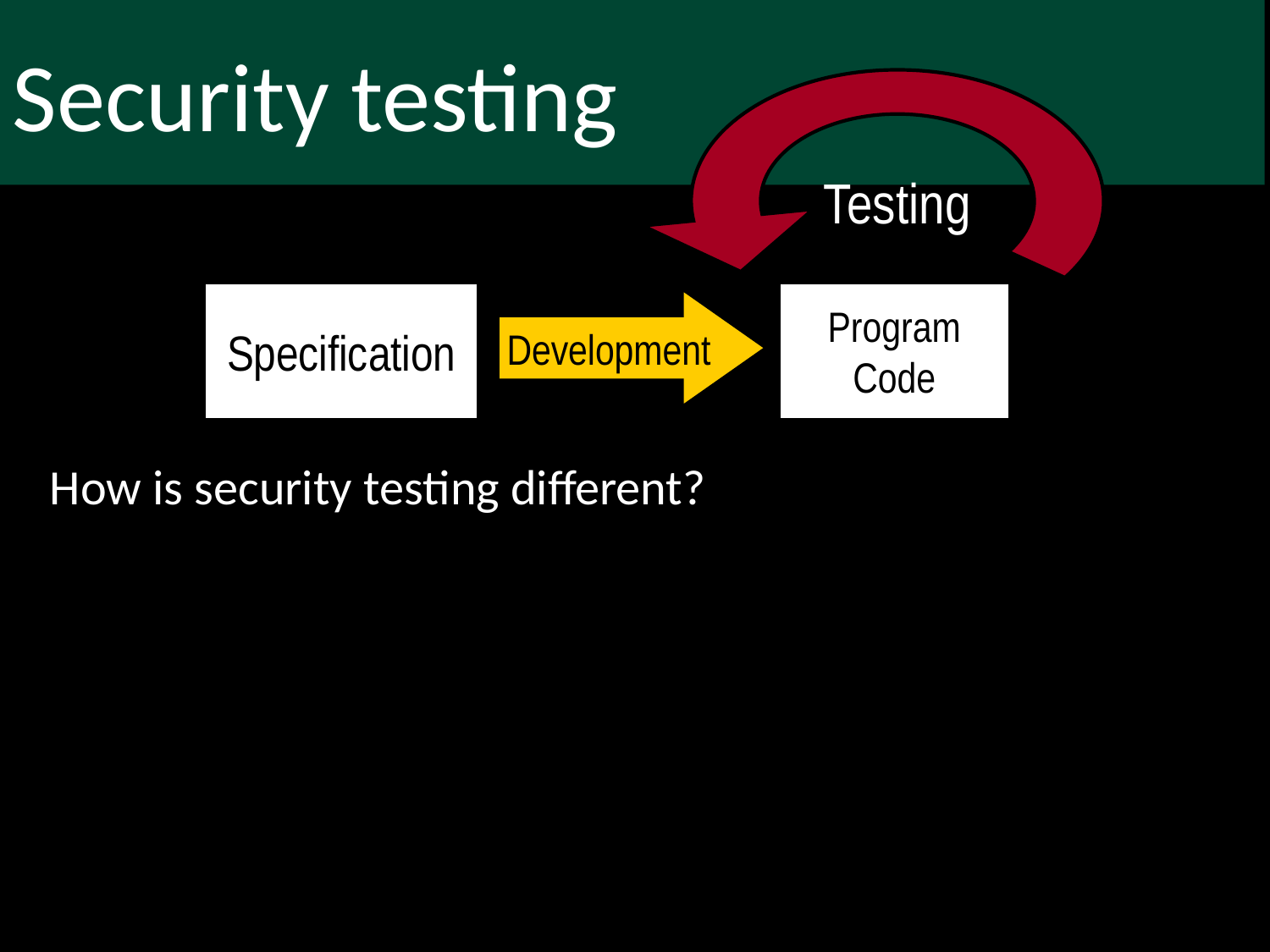

Security testing
Testing
Specification
Program
Code
Development
How is security testing different?